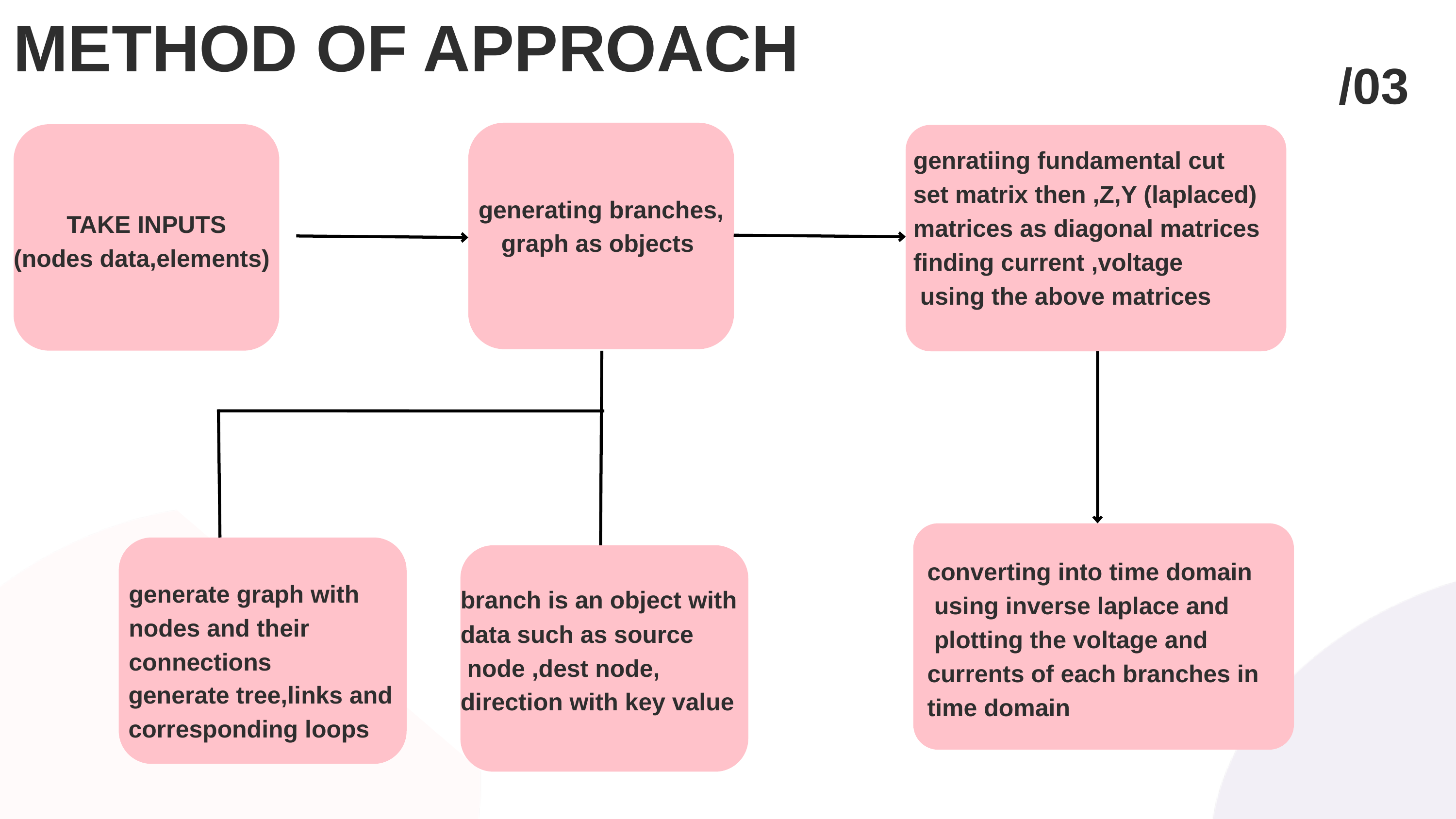

METHOD OF APPROACH
/03

genratiing fundamental cut
set matrix then ,Z,Y (laplaced)
matrices as diagonal matrices
finding current ,voltage
 using the above matrices
generating branches,
graph as objects
TAKE INPUTS
(nodes data,elements)

converting into time domain
 using inverse laplace and
 plotting the voltage and
currents of each branches in
time domain
generate graph with
nodes and their
connections
branch is an object with
data such as source
 node ,dest node,
direction with key value

generate tree,links and
corresponding loops